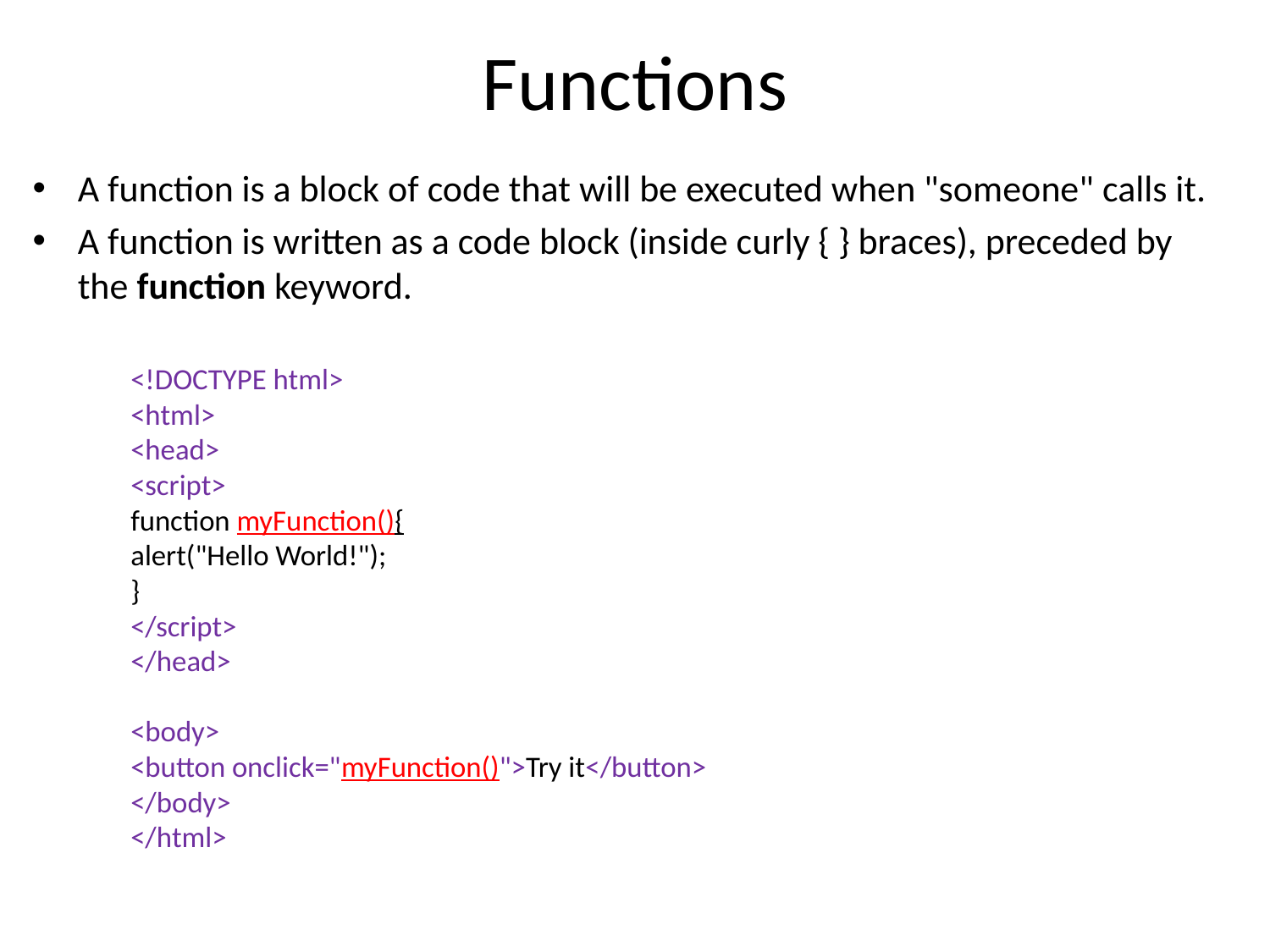

# Functions
A function is a block of code that will be executed when "someone" calls it.
A function is written as a code block (inside curly { } braces), preceded by the function keyword.

	<!DOCTYPE html>
<html>
<head>
	<script>
		function myFunction(){
			alert("Hello World!");
		}
	</script>
</head>
<body>
	<button onclick="myFunction()">Try it</button>
</body>
</html>